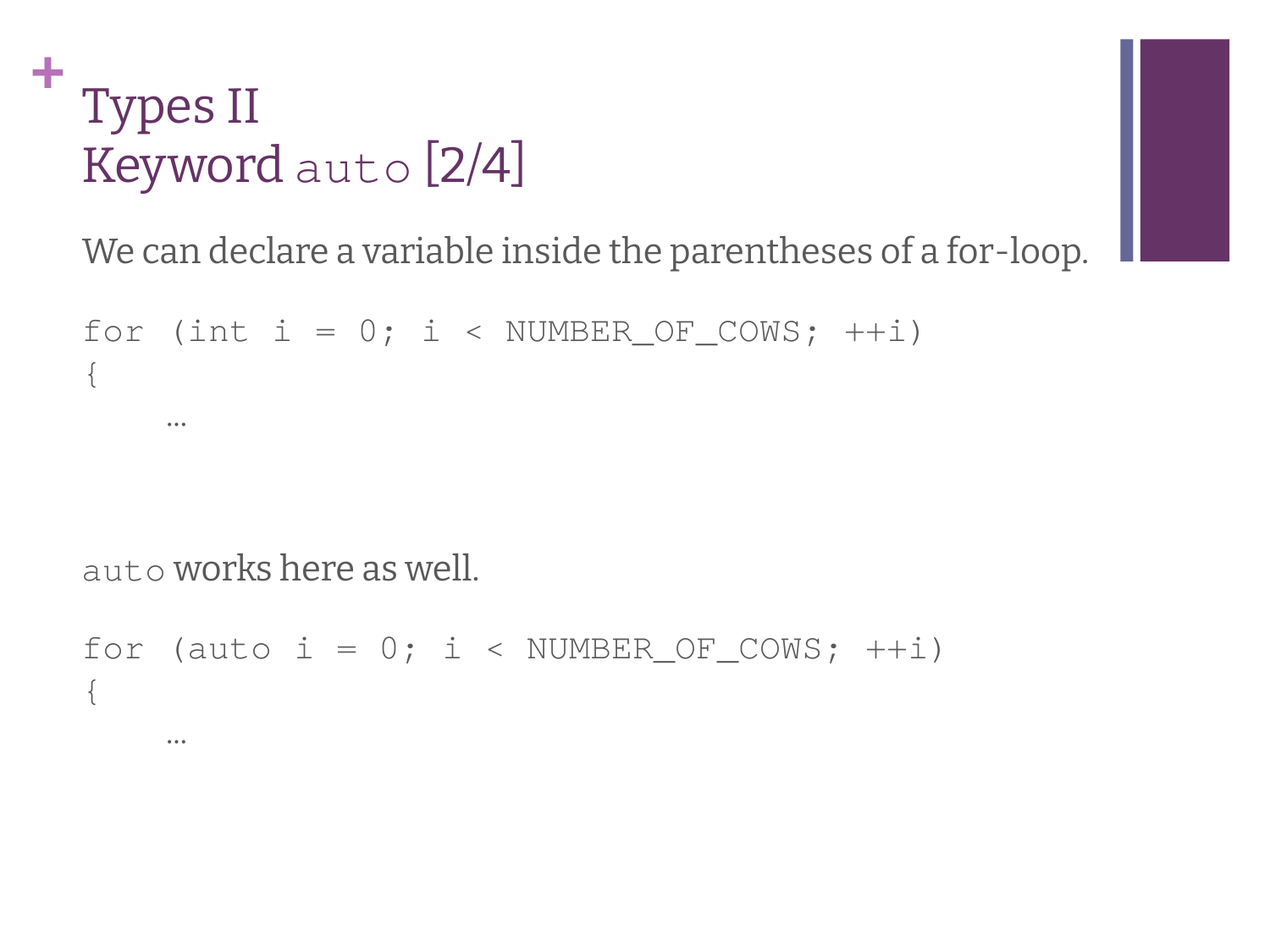

# Types II Keyword auto [2/4]
We can declare a variable inside the parentheses of a for-loop.
for (int i = 0; i < NUMBER_OF_COWS; ++i)
{
    …

auto works here as well.
for (auto i = 0; i < NUMBER_OF_COWS; ++i)
{
    …